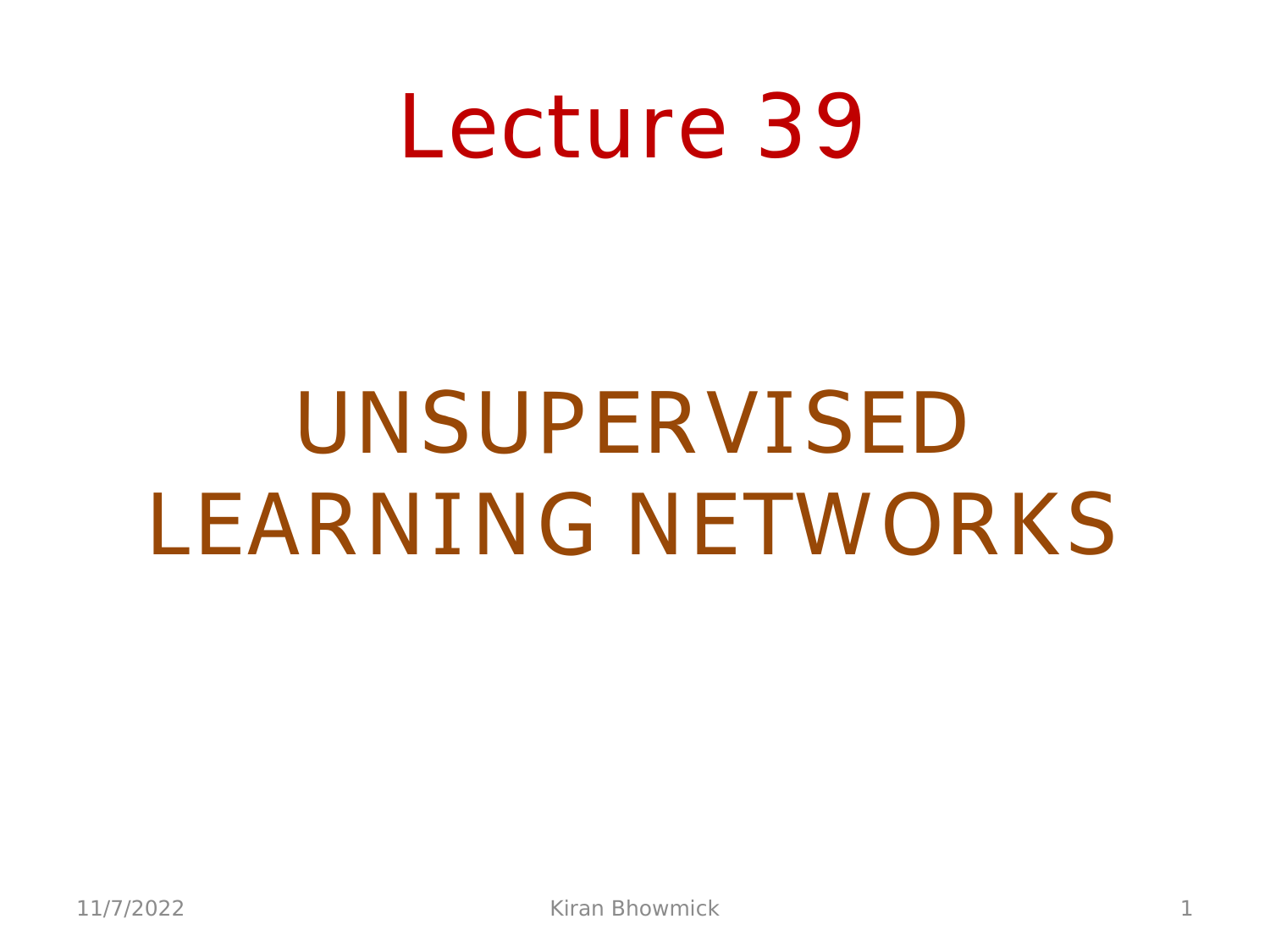

Lecture 39
UNSUPERVISED LEARNING NETWORKS
11/7/2022
Kiran Bhowmick
1